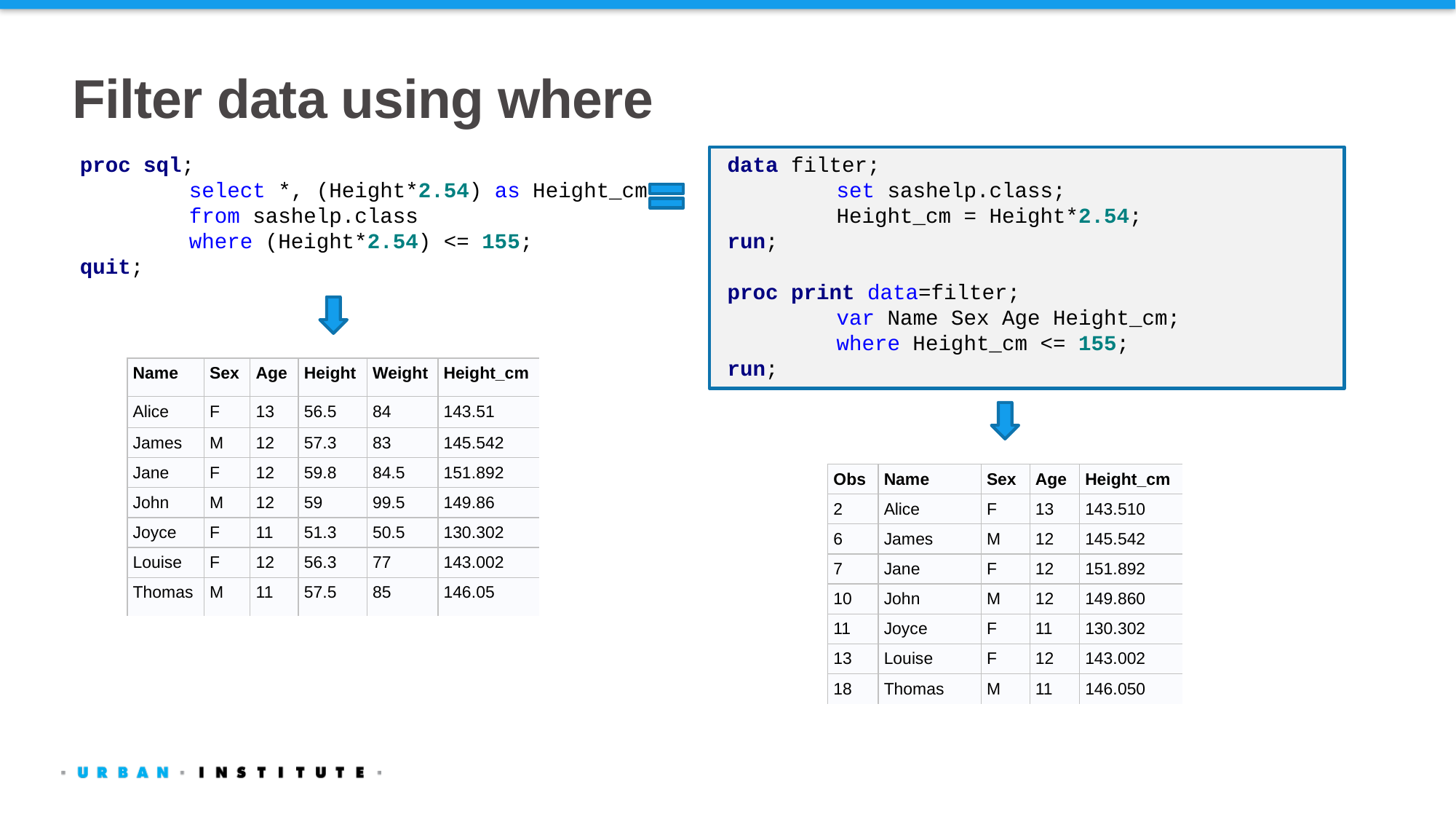

# Filter data using where
proc sql;
	select *, (Height*2.54) as Height_cm
	from sashelp.class
	where (Height*2.54) <= 155;
quit;

data filter;
	set sashelp.class;
	Height_cm = Height*2.54;
run;

proc print data=filter;
	var Name Sex Age Height_cm;
	where Height_cm <= 155;
run;

| Name | Sex | Age | Height | Weight | Height\_cm |
| --- | --- | --- | --- | --- | --- |
| Alice | F | 13 | 56.5 | 84 | 143.51 |
| James | M | 12 | 57.3 | 83 | 145.542 |
| Jane | F | 12 | 59.8 | 84.5 | 151.892 |
| John | M | 12 | 59 | 99.5 | 149.86 |
| Joyce | F | 11 | 51.3 | 50.5 | 130.302 |
| Louise | F | 12 | 56.3 | 77 | 143.002 |
| Thomas | M | 11 | 57.5 | 85 | 146.05 |

| Obs | Name | Sex | Age | Height\_cm |
| --- | --- | --- | --- | --- |
| 2 | Alice | F | 13 | 143.510 |
| 6 | James | M | 12 | 145.542 |
| 7 | Jane | F | 12 | 151.892 |
| 10 | John | M | 12 | 149.860 |
| 11 | Joyce | F | 11 | 130.302 |
| 13 | Louise | F | 12 | 143.002 |
| 18 | Thomas | M | 11 | 146.050 |